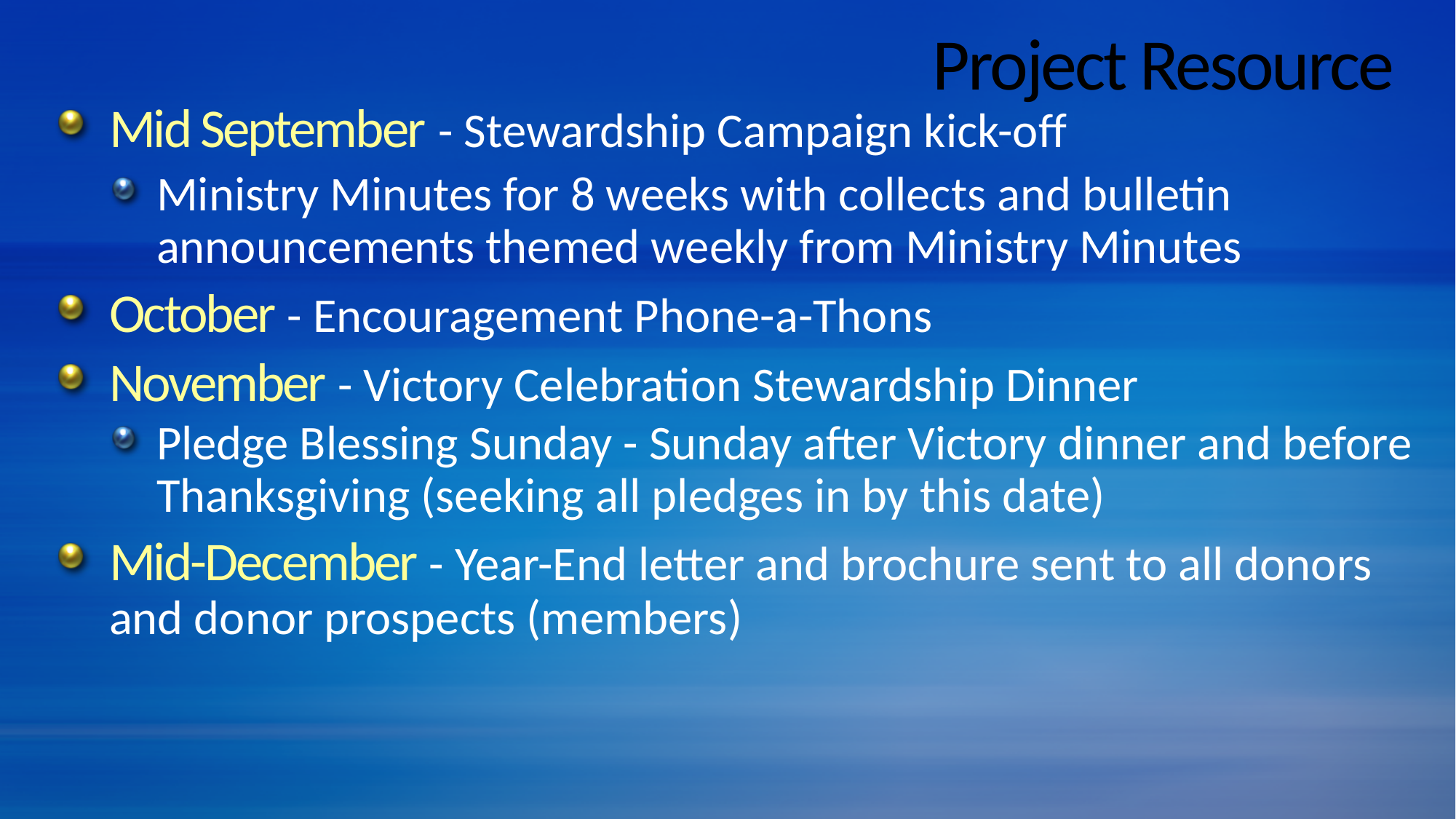

# Project Resource
Mid September - Stewardship Campaign kick-off
Ministry Minutes for 8 weeks with collects and bulletin announcements themed weekly from Ministry Minutes
October - Encouragement Phone-a-Thons
November - Victory Celebration Stewardship Dinner
Pledge Blessing Sunday - Sunday after Victory dinner and before Thanksgiving (seeking all pledges in by this date)
Mid-December - Year-End letter and brochure sent to all donors and donor prospects (members)